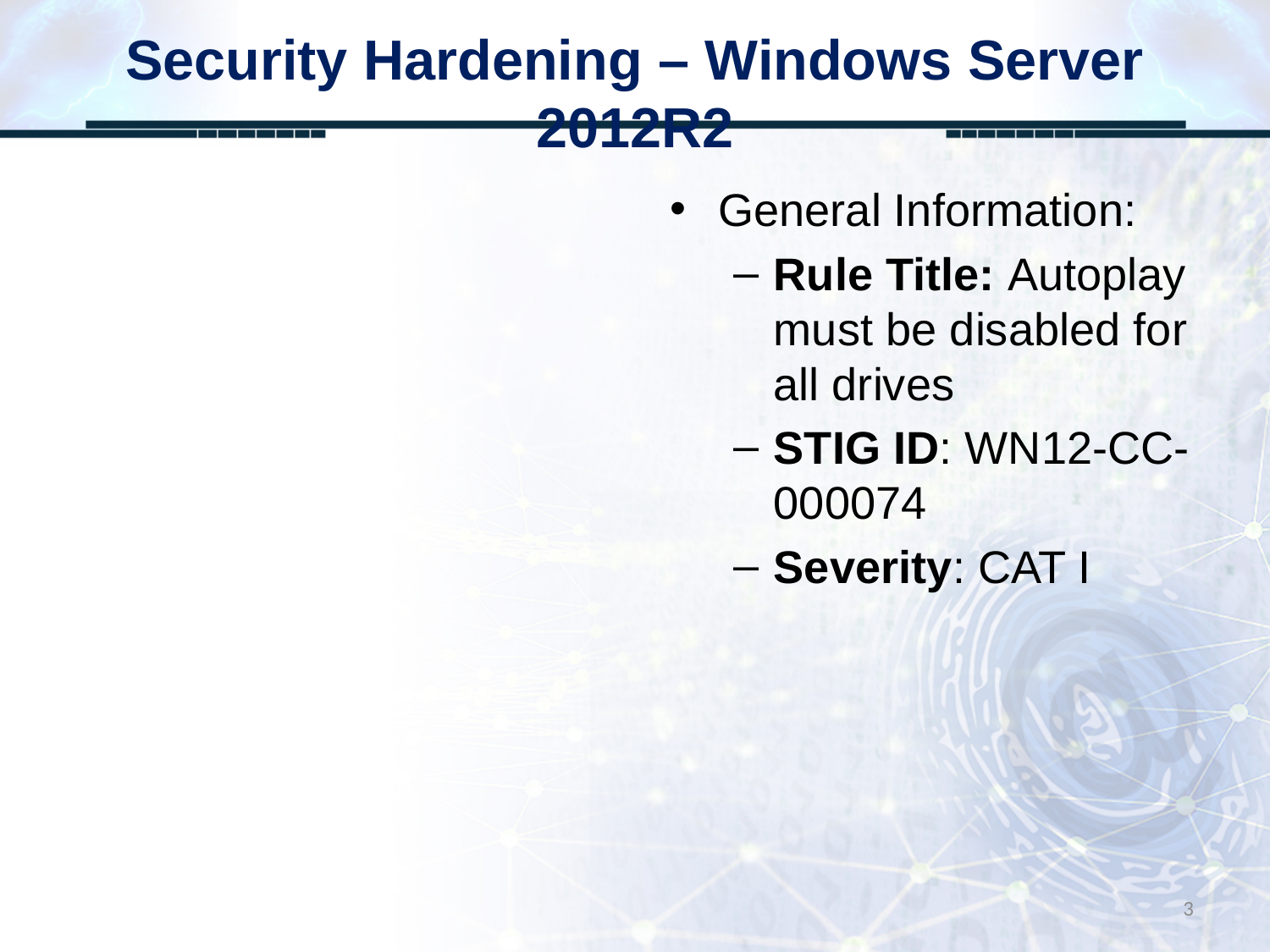

# Security Hardening – Windows Server 2012R2
General Information:
Rule Title: Autoplay must be disabled for all drives
STIG ID: WN12-CC-000074
Severity: CAT I
3